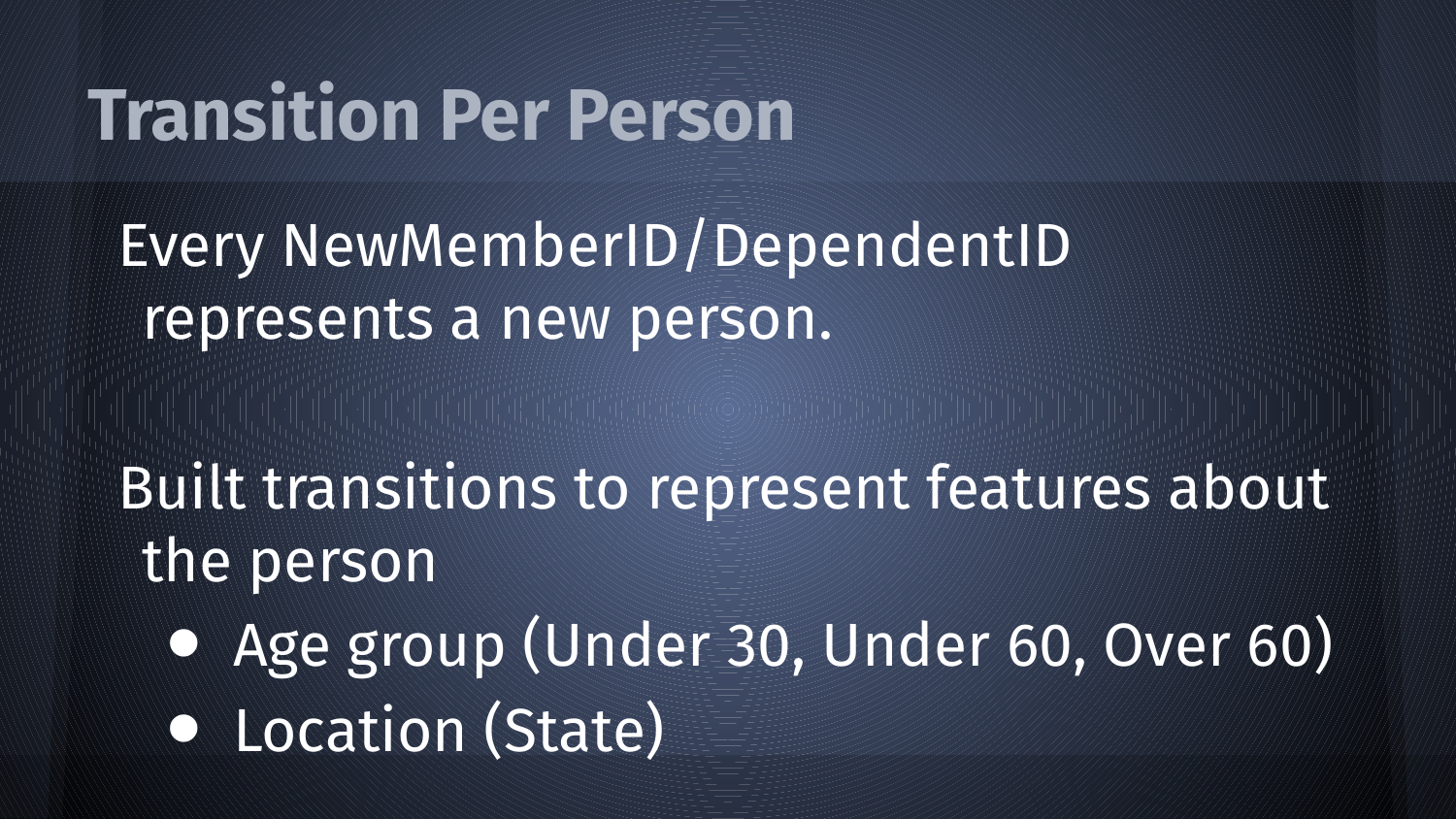

# Transition Per Person
Every NewMemberID/DependentID represents a new person.

Built transitions to represent features about the person
Age group (Under 30, Under 60, Over 60)
Location (State)